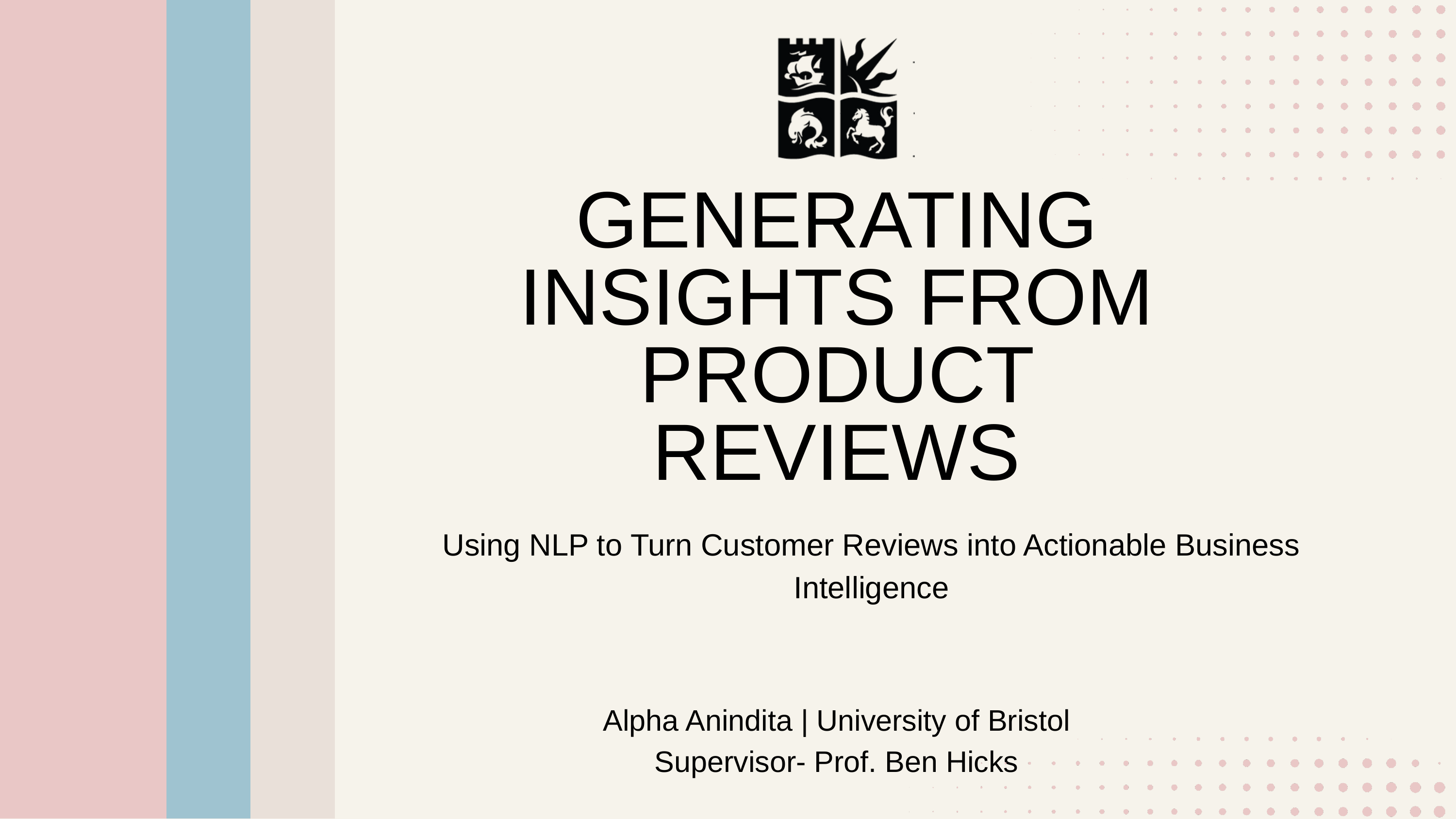

GENERATING INSIGHTS FROM PRODUCT REVIEWS
Using NLP to Turn Customer Reviews into Actionable Business Intelligence
Alpha Anindita | University of Bristol
Supervisor- Prof. Ben Hicks